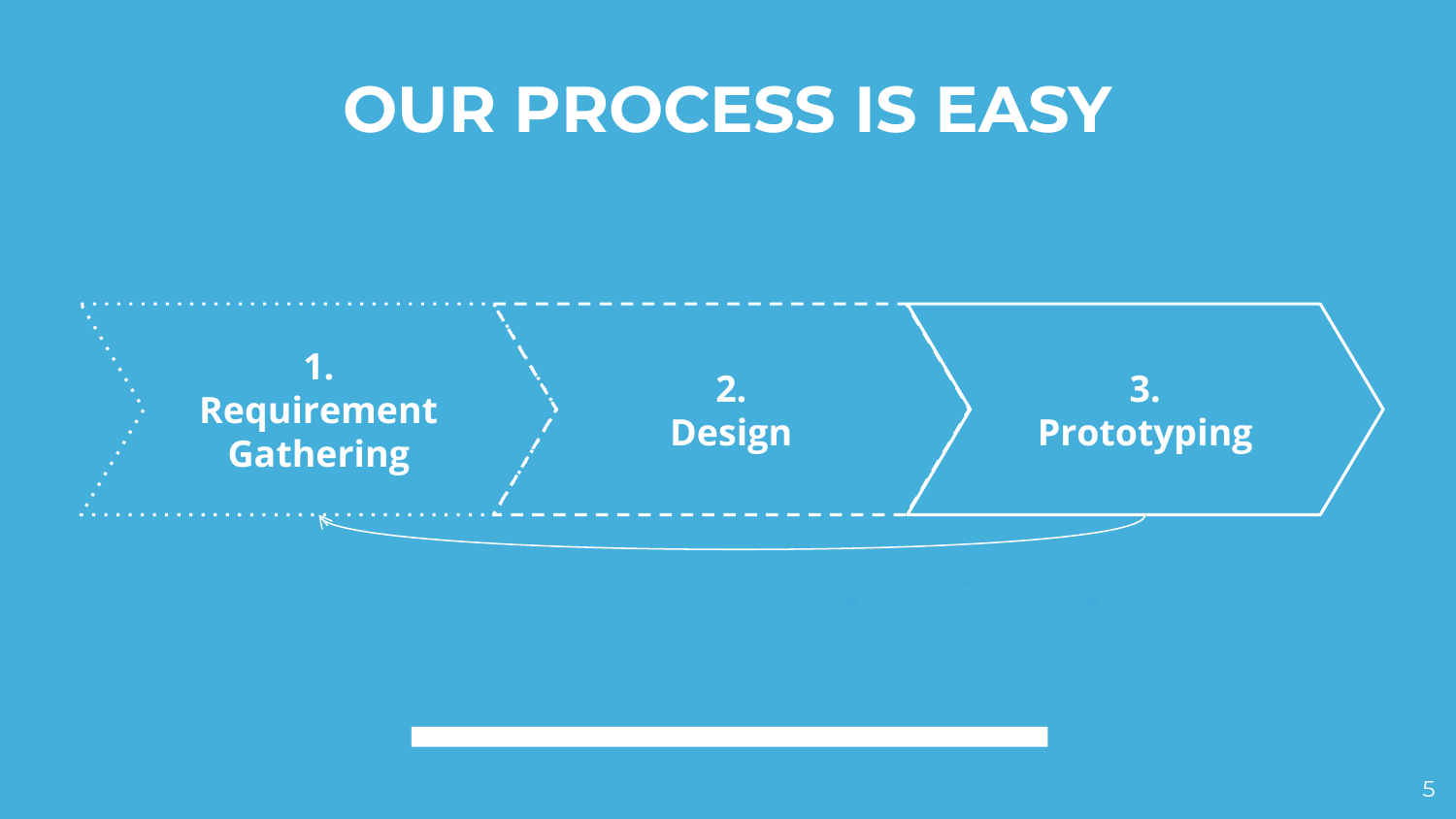

# OUR PROCESS IS EASY
1.
Requirement Gathering
2.
Design
3.
Prototyping
5